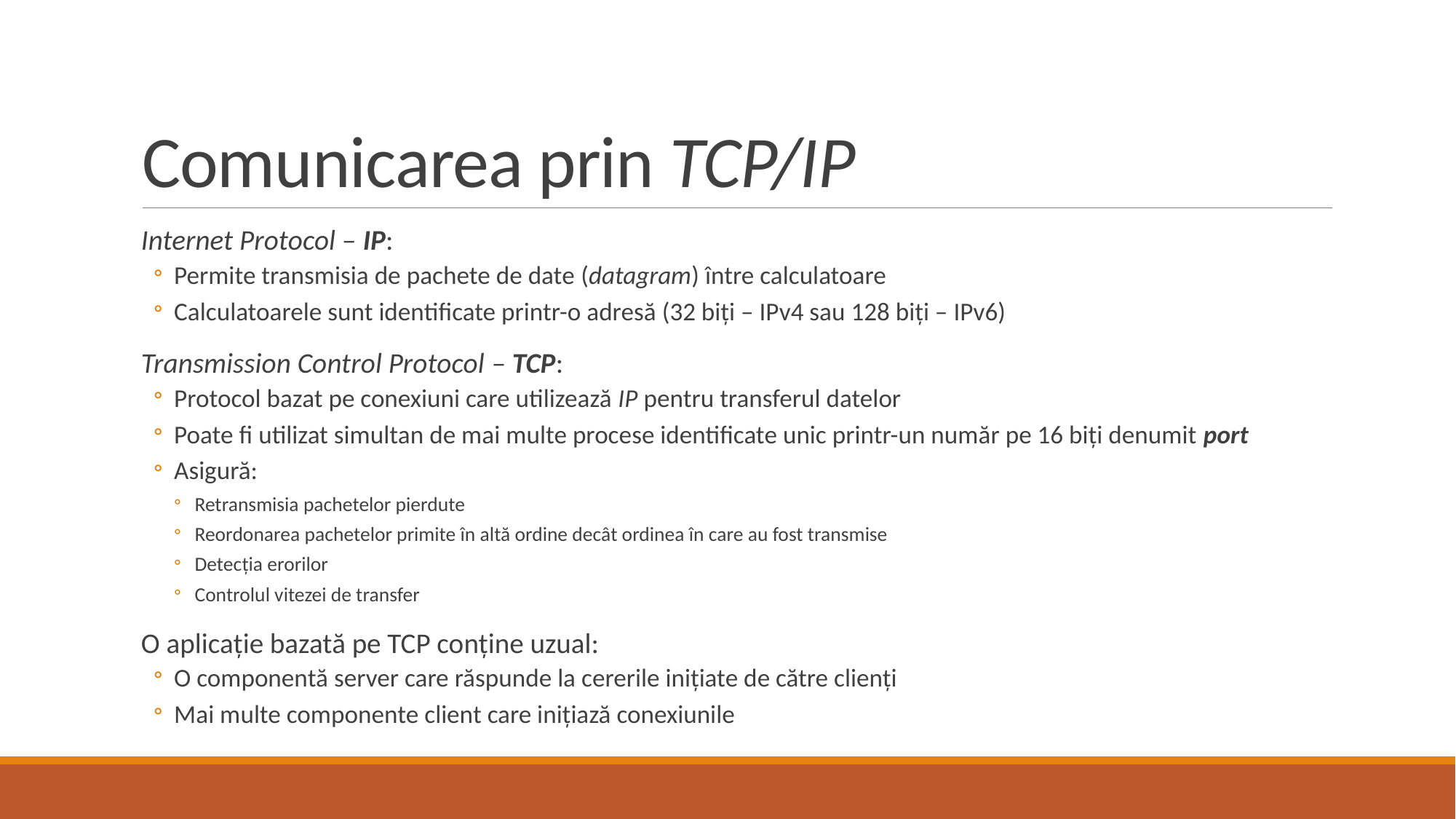

# Comunicarea prin TCP/IP
Internet Protocol – IP:
Permite transmisia de pachete de date (datagram) între calculatoare
Calculatoarele sunt identificate printr-o adresă (32 biți – IPv4 sau 128 biți – IPv6)
Transmission Control Protocol – TCP:
Protocol bazat pe conexiuni care utilizează IP pentru transferul datelor
Poate fi utilizat simultan de mai multe procese identificate unic printr-un număr pe 16 biți denumit port
Asigură:
Retransmisia pachetelor pierdute
Reordonarea pachetelor primite în altă ordine decât ordinea în care au fost transmise
Detecția erorilor
Controlul vitezei de transfer
O aplicație bazată pe TCP conține uzual:
O componentă server care răspunde la cererile inițiate de către clienți
Mai multe componente client care inițiază conexiunile